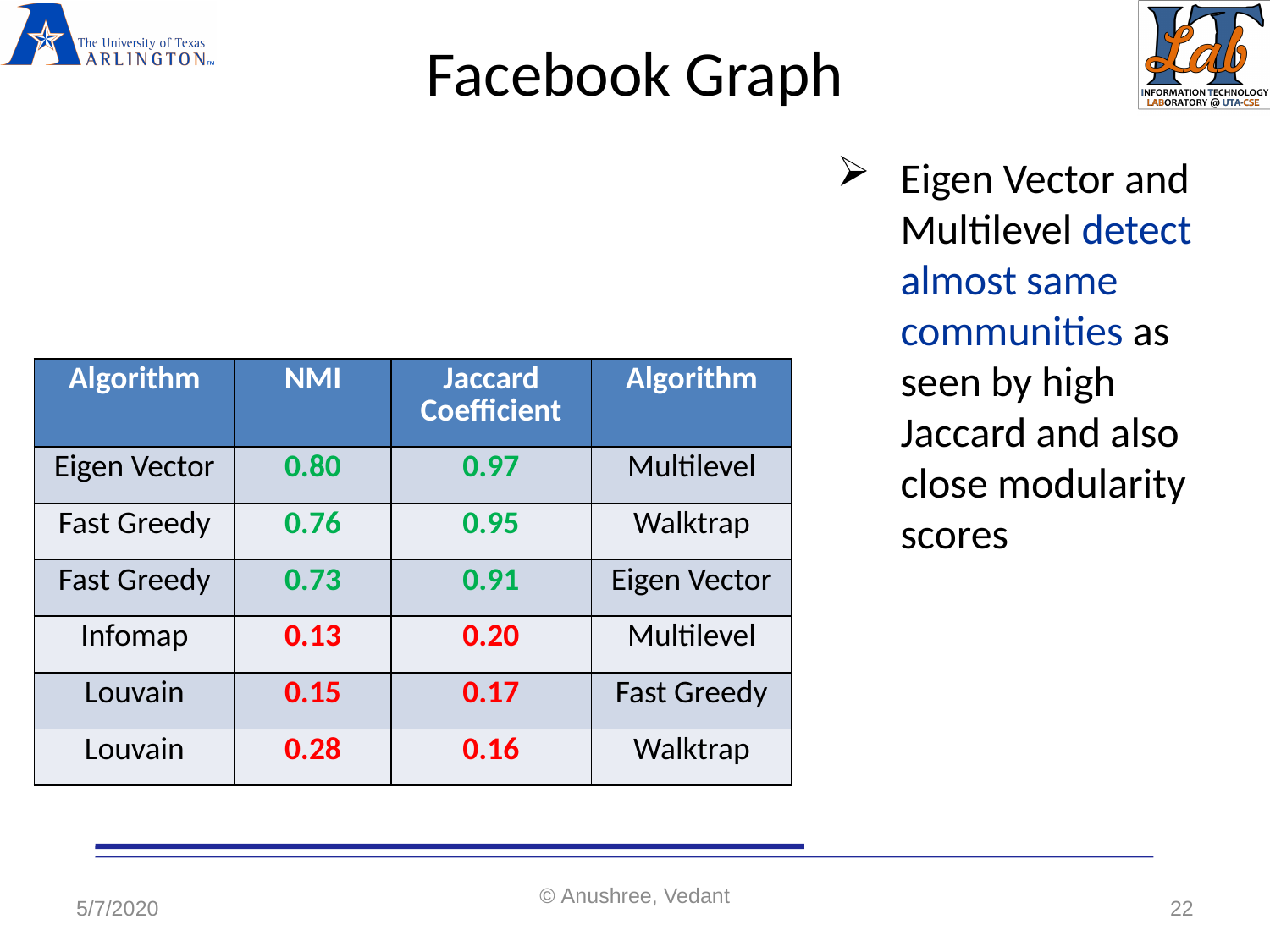

# Facebook Graph
Eigen Vector and Multilevel detect almost same communities as seen by high Jaccard and also close modularity scores
| Algorithm | NMI | Jaccard Coefficient | Algorithm |
| --- | --- | --- | --- |
| Eigen Vector | 0.80 | 0.97 | Multilevel |
| Fast Greedy | 0.76 | 0.95 | Walktrap |
| Fast Greedy | 0.73 | 0.91 | Eigen Vector |
| Infomap | 0.13 | 0.20 | Multilevel |
| Louvain | 0.15 | 0.17 | Fast Greedy |
| Louvain | 0.28 | 0.16 | Walktrap |
5/7/2020
© Anushree, Vedant

22